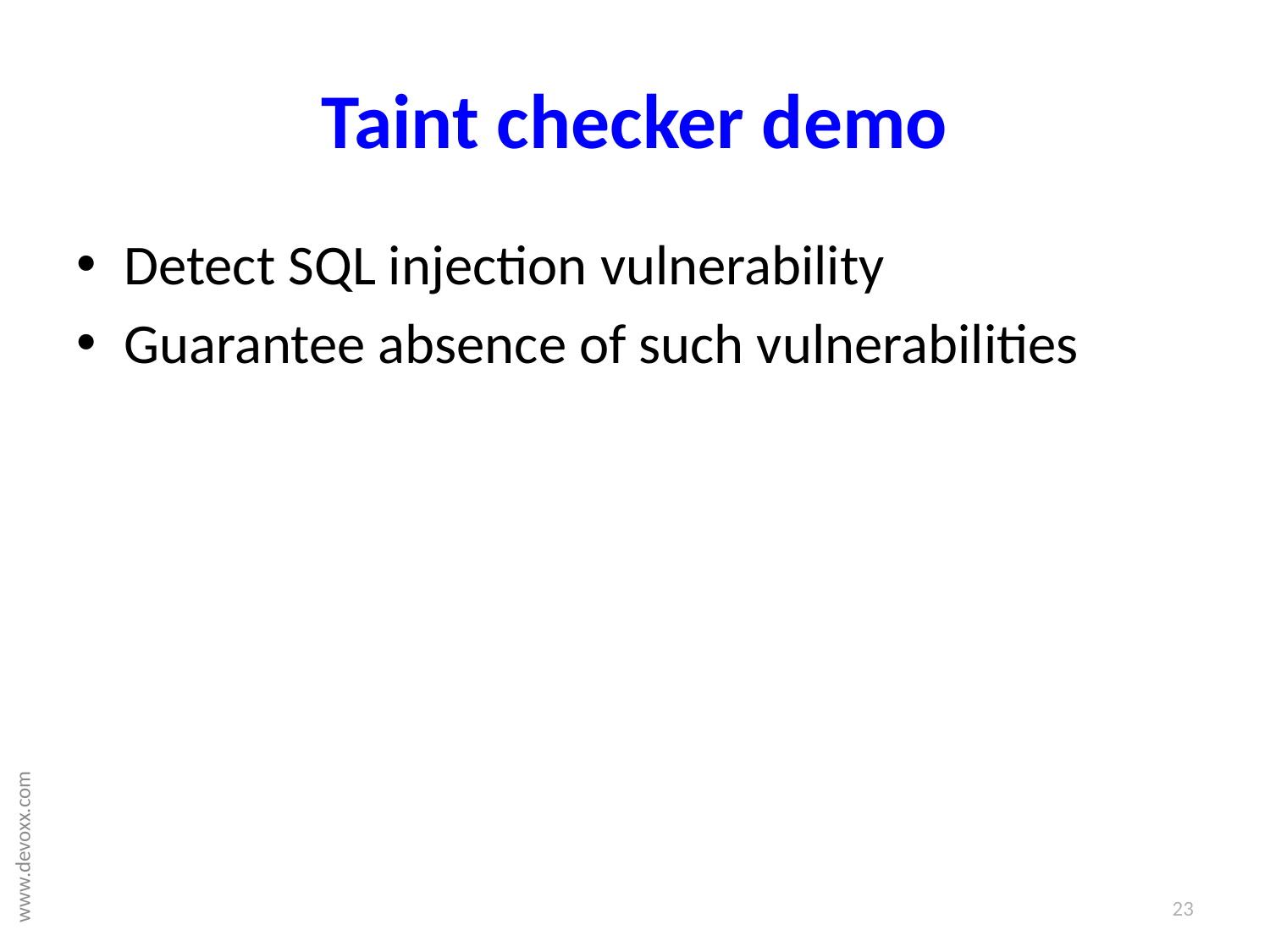

# Taint checker demo
Detect SQL injection vulnerability
Guarantee absence of such vulnerabilities
23